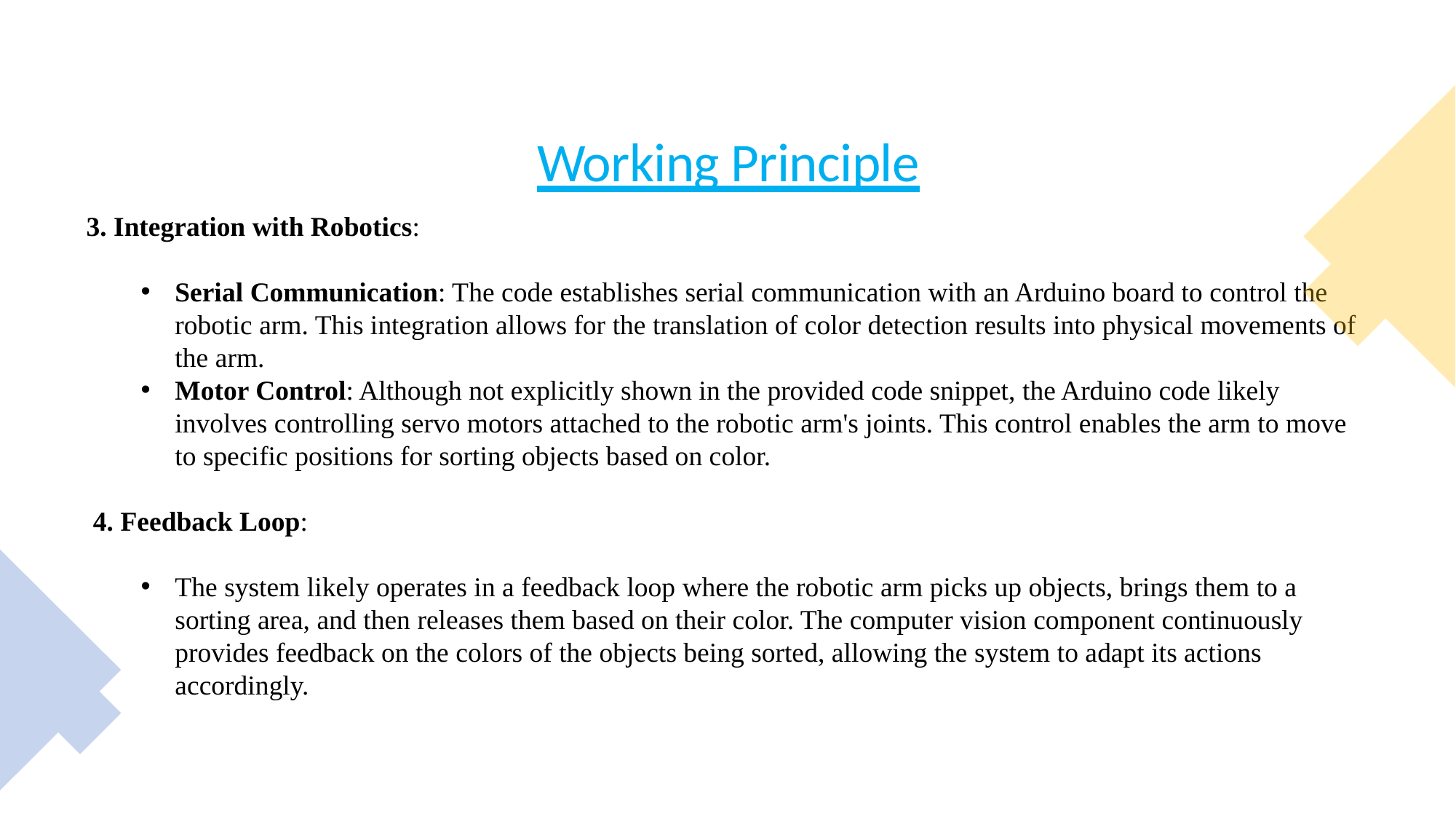

# Working Principle
3. Integration with Robotics:

Serial Communication: The code establishes serial communication with an Arduino board to control the robotic arm. This integration allows for the translation of color detection results into physical movements of the arm.
Motor Control: Although not explicitly shown in the provided code snippet, the Arduino code likely involves controlling servo motors attached to the robotic arm's joints. This control enables the arm to move to specific positions for sorting objects based on color.

 4. Feedback Loop:

The system likely operates in a feedback loop where the robotic arm picks up objects, brings them to a sorting area, and then releases them based on their color. The computer vision component continuously provides feedback on the colors of the objects being sorted, allowing the system to adapt its actions accordingly.